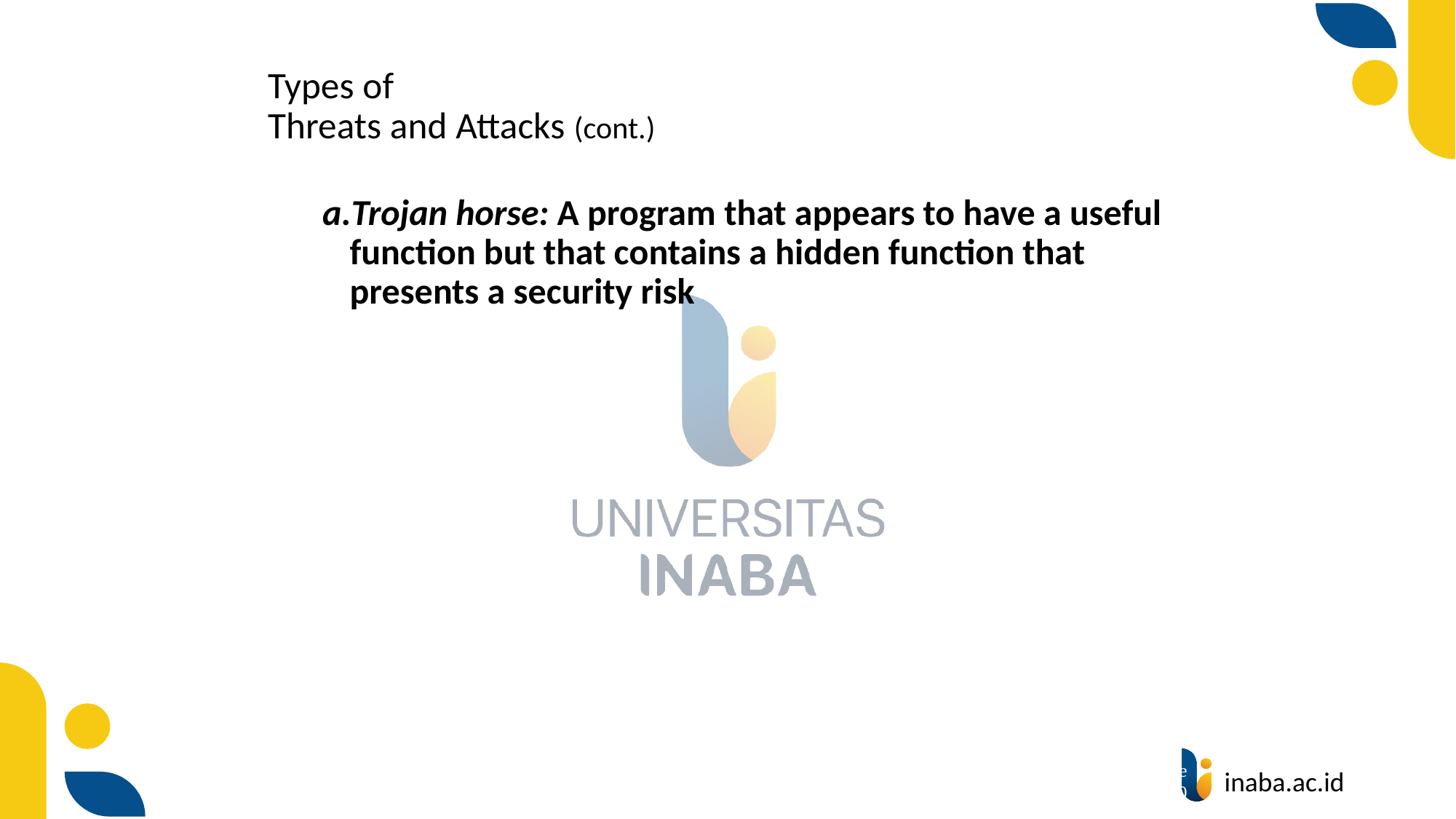

# Types of Threats and Attacks (cont.)
Trojan horse: A program that appears to have a useful function but that contains a hidden function that  presents a security risk
46
© Prentice Hall 2020